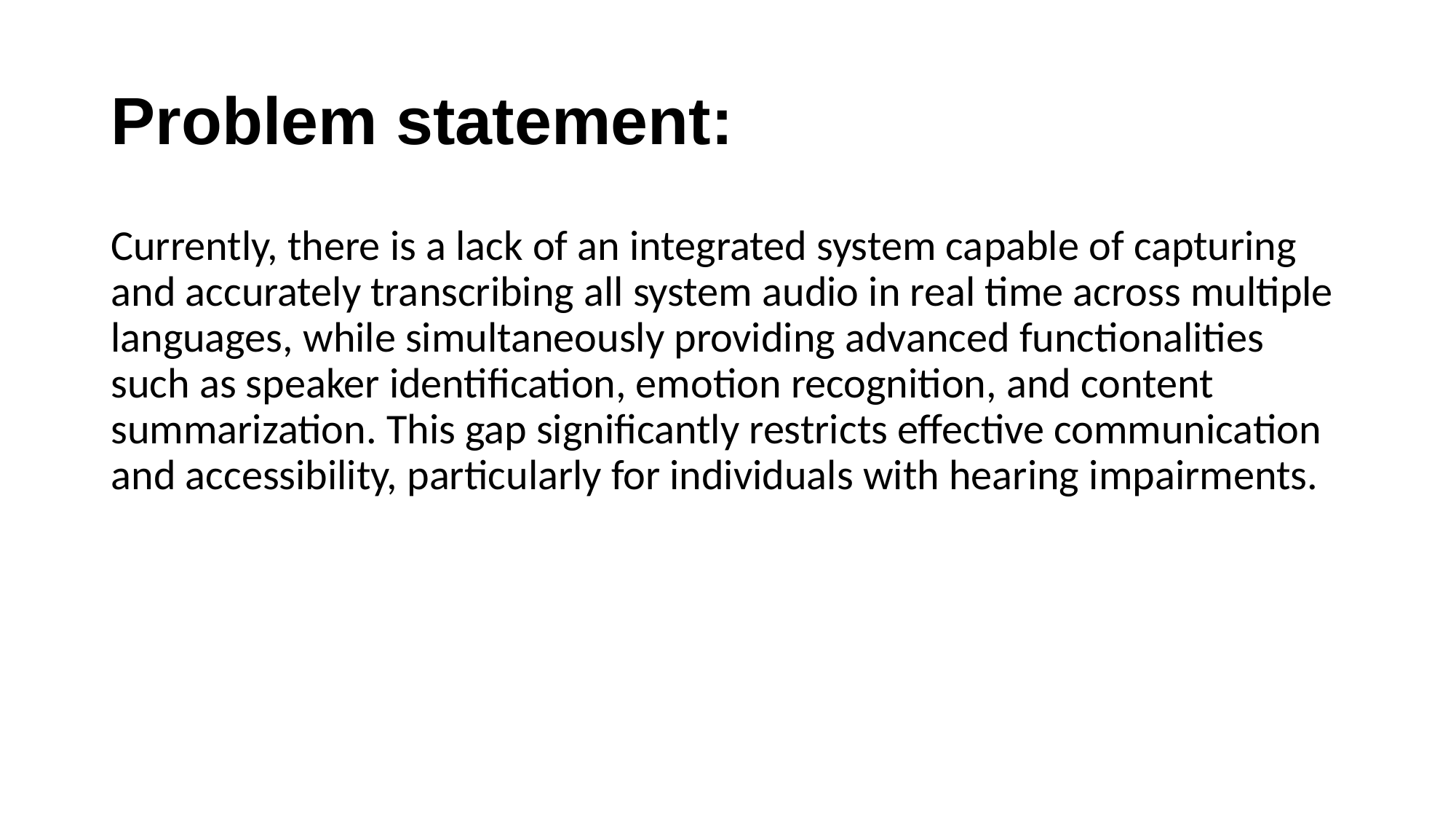

# Problem statement:
Currently, there is a lack of an integrated system capable of capturing and accurately transcribing all system audio in real time across multiple languages, while simultaneously providing advanced functionalities such as speaker identification, emotion recognition, and content summarization. This gap significantly restricts effective communication and accessibility, particularly for individuals with hearing impairments.